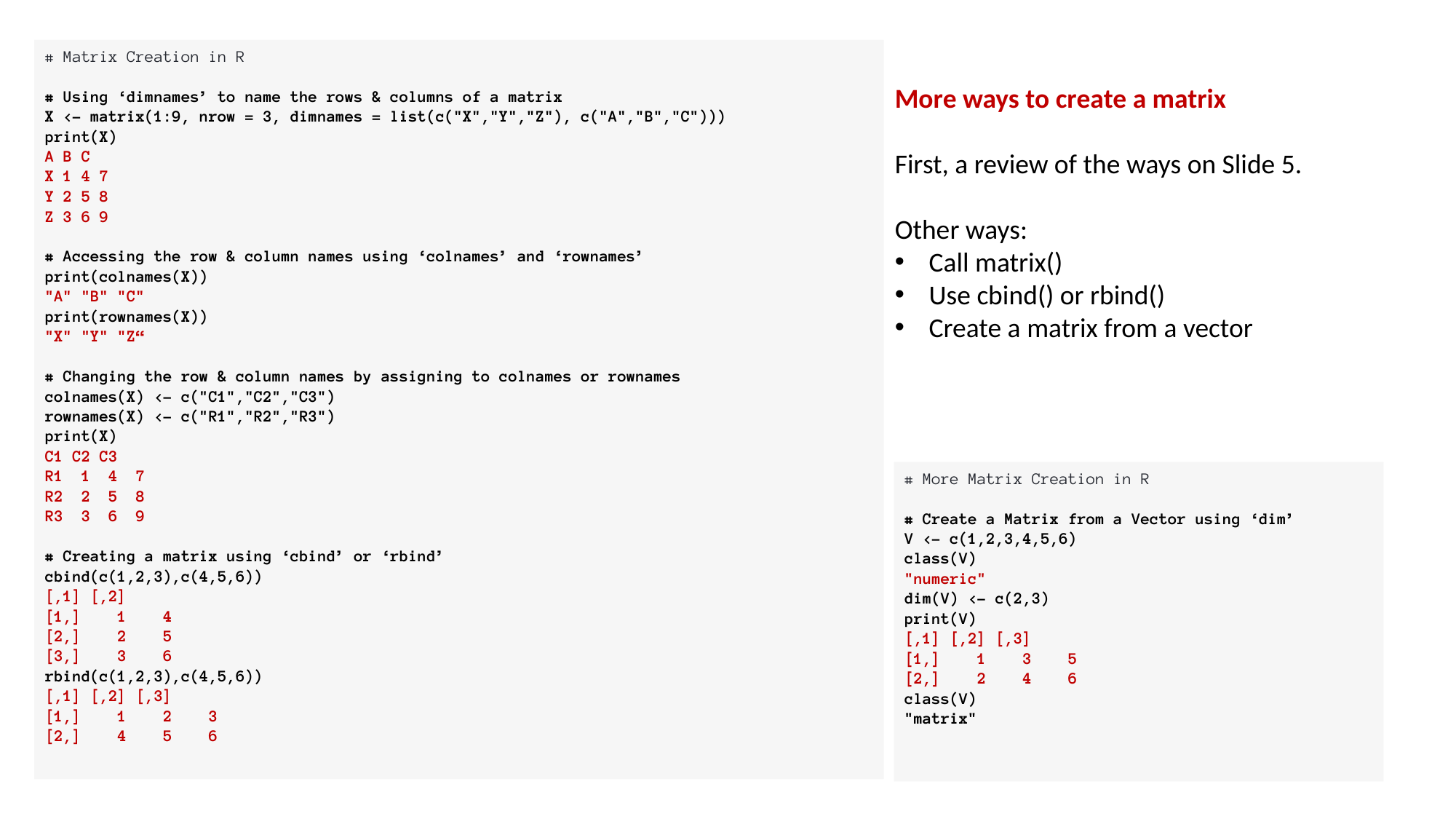

# Matrix Creation in R

# Using ‘dimnames’ to name the rows & columns of a matrix
X <- matrix(1:9, nrow = 3, dimnames = list(c("X","Y","Z"), c("A","B","C")))
print(X)
A B C
X 1 4 7
Y 2 5 8
Z 3 6 9

# Accessing the row & column names using ‘colnames’ and ‘rownames’
print(colnames(X))
"A" "B" "C"
print(rownames(X))
"X" "Y" "Z“

# Changing the row & column names by assigning to colnames or rownames
colnames(X) <- c("C1","C2","C3")
rownames(X) <- c("R1","R2","R3")
print(X)
C1 C2 C3
R1  1  4  7
R2  2  5  8
R3  3  6  9

# Creating a matrix using ‘cbind’ or ‘rbind’
cbind(c(1,2,3),c(4,5,6))
[,1] [,2]
[1,]    1    4
[2,]    2    5
[3,]    3    6
rbind(c(1,2,3),c(4,5,6))
[,1] [,2] [,3]
[1,]    1    2    3
[2,]    4    5    6
More ways to create a matrix

First, a review of the ways on Slide 5.

Other ways:
Call matrix()
Use cbind() or rbind()
Create a matrix from a vector
# More Matrix Creation in R

# Create a Matrix from a Vector using ‘dim’
V <- c(1,2,3,4,5,6)
class(V)
"numeric"
dim(V) <- c(2,3)
print(V)
[,1] [,2] [,3]
[1,]    1    3    5
[2,]    2    4    6
class(V)
"matrix"